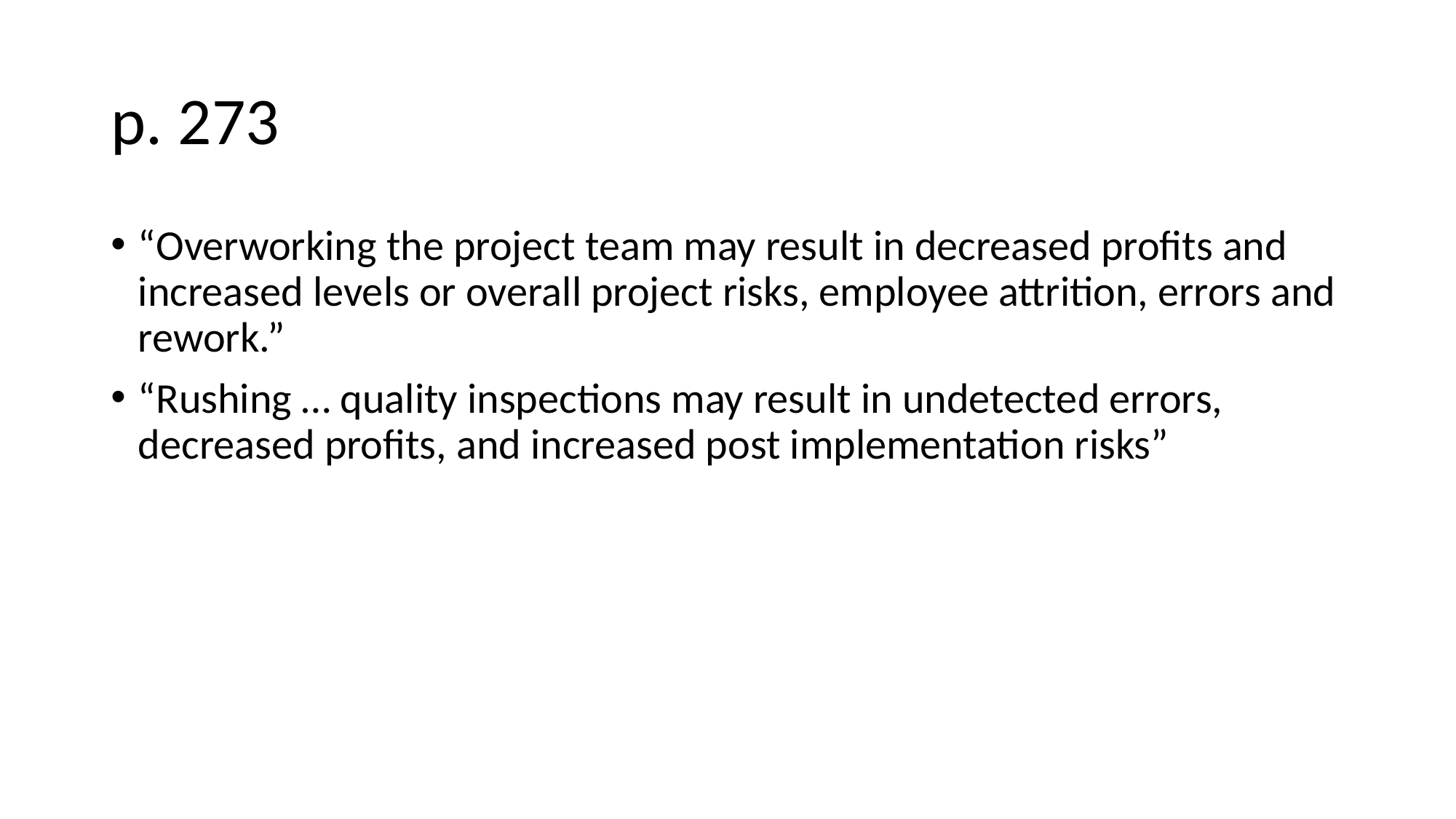

# p. 273
“Overworking the project team may result in decreased profits and increased levels or overall project risks, employee attrition, errors and rework.”
“Rushing … quality inspections may result in undetected errors, decreased profits, and increased post implementation risks”
20